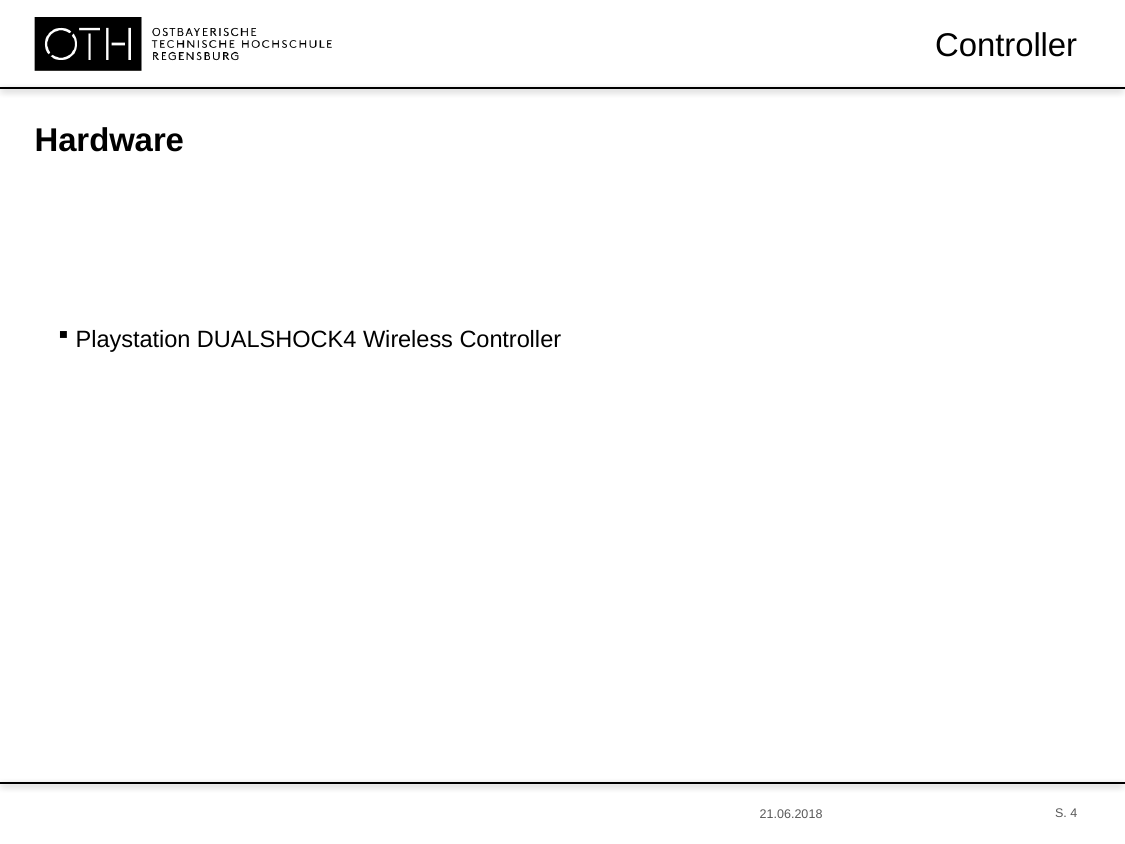

# Controller
Hardware

Playstation DUALSHOCK4 Wireless Controller

S. 4
21.06.2018